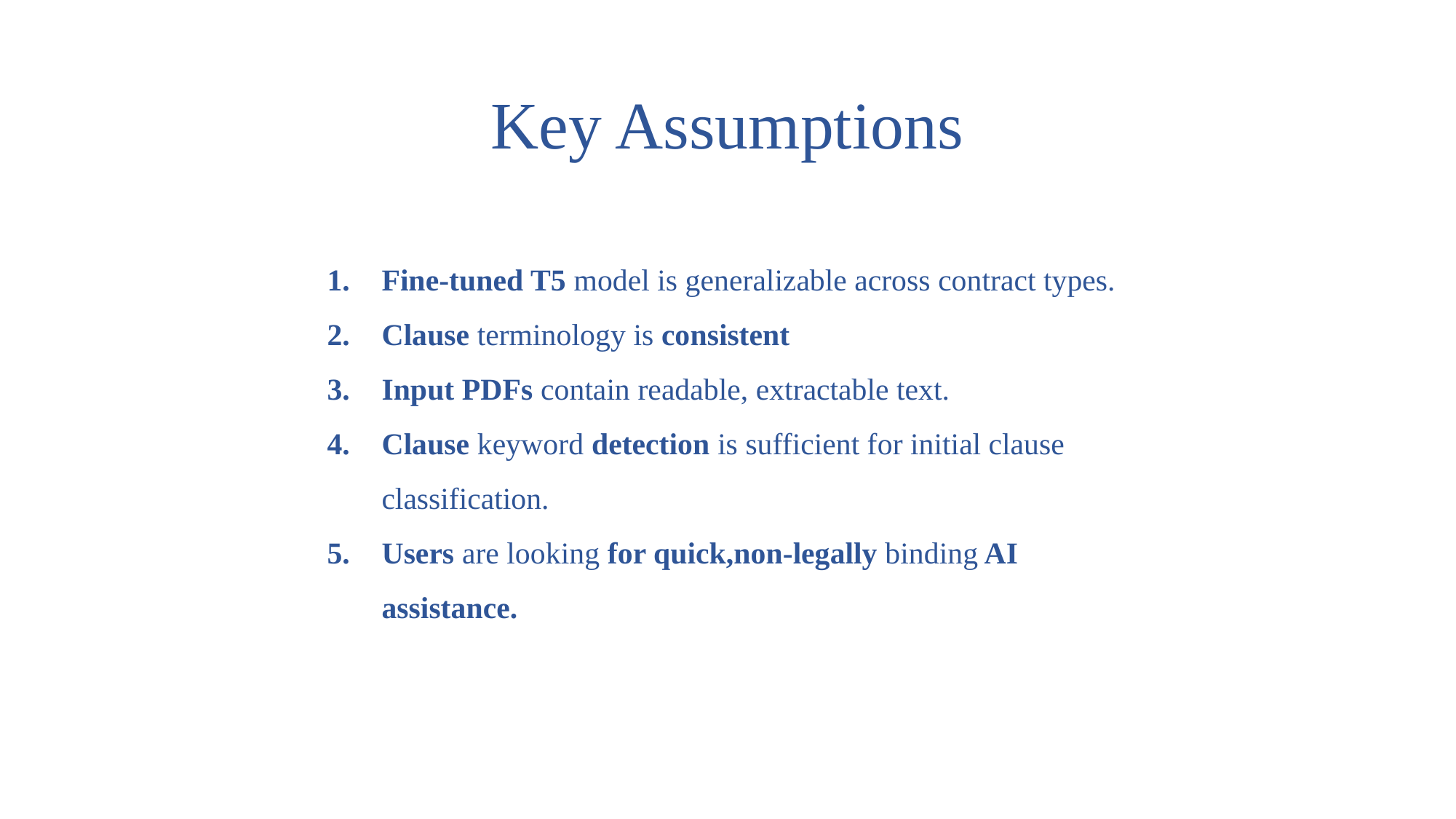

# Key Assumptions
Fine-tuned T5 model is generalizable across contract types.
Clause terminology is consistent
Input PDFs contain readable, extractable text.
Clause keyword detection is sufficient for initial clause classification.
Users are looking for quick,non-legally binding AI assistance.